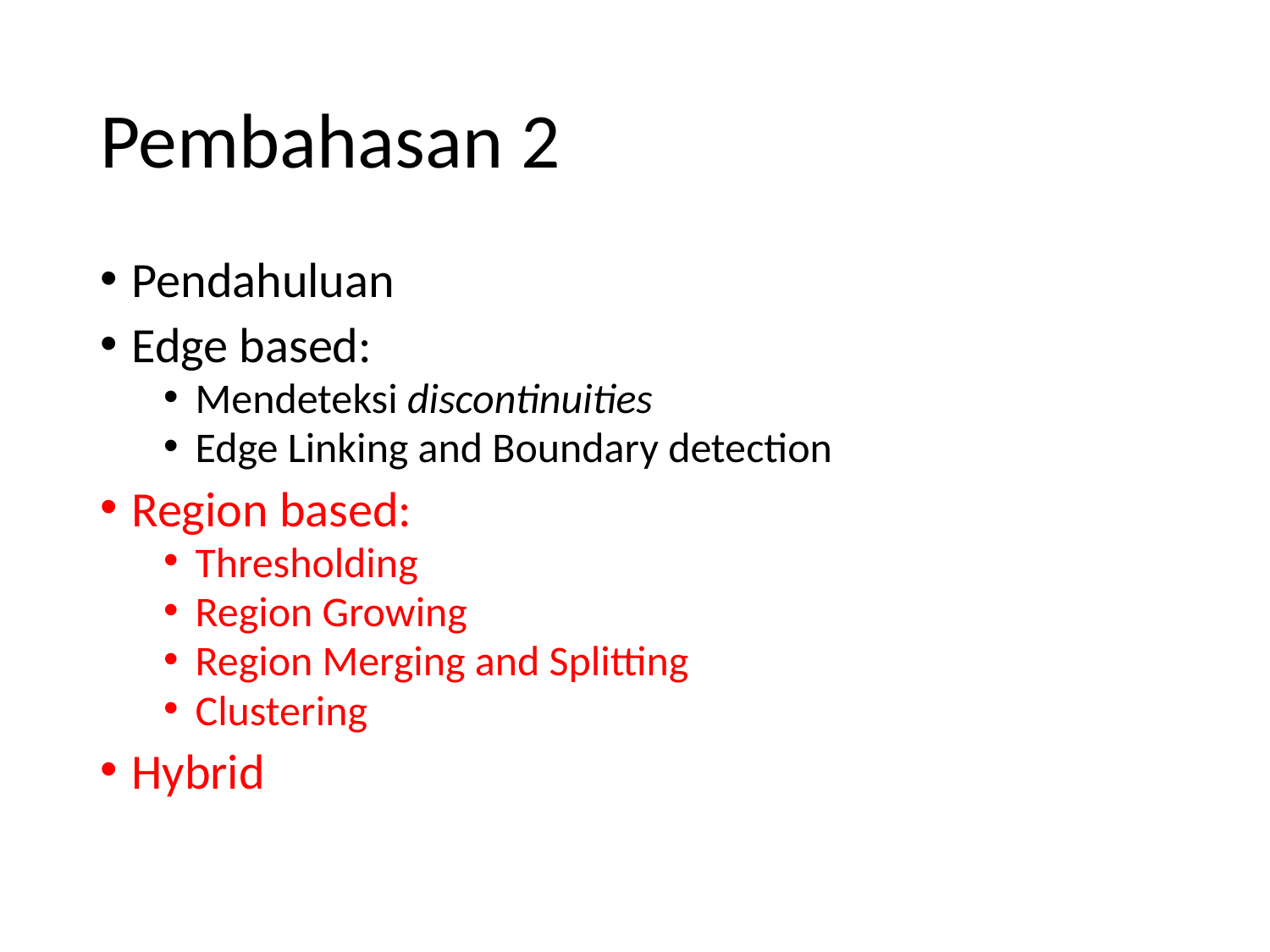

# Pembahasan 2
Pendahuluan
Edge based:
Mendeteksi discontinuities
Edge Linking and Boundary detection
Region based:
Thresholding
Region Growing
Region Merging and Splitting
Clustering
Hybrid